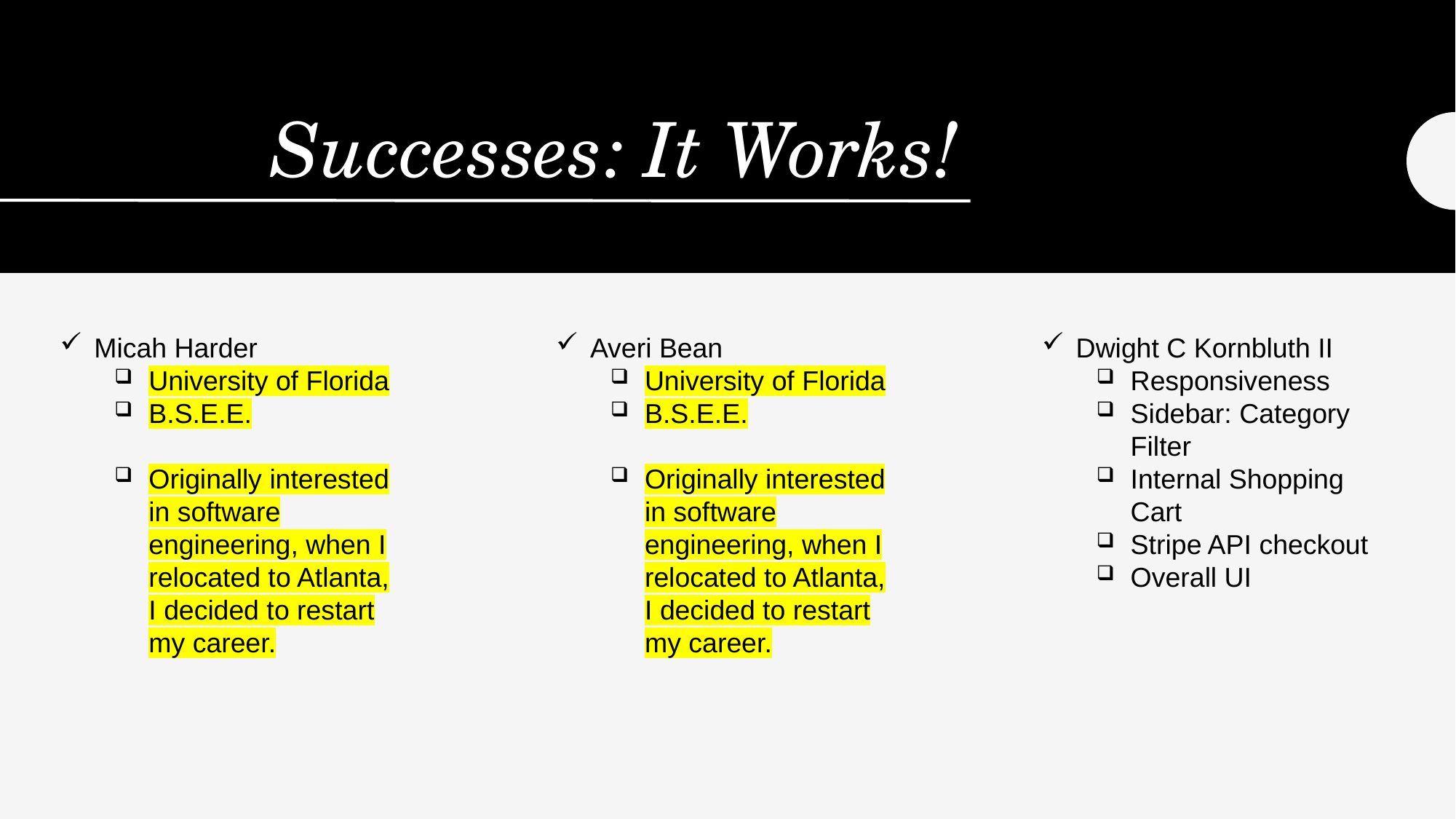

# Successes: It Works!

Micah Harder
University of Florida
B.S.E.E.

Originally interested in software engineering, when I relocated to Atlanta, I decided to restart my career.
Averi Bean
University of Florida
B.S.E.E.

Originally interested in software engineering, when I relocated to Atlanta, I decided to restart my career.
Dwight C Kornbluth II
Responsiveness
Sidebar: Category Filter
Internal Shopping Cart
Stripe API checkout
Overall UI